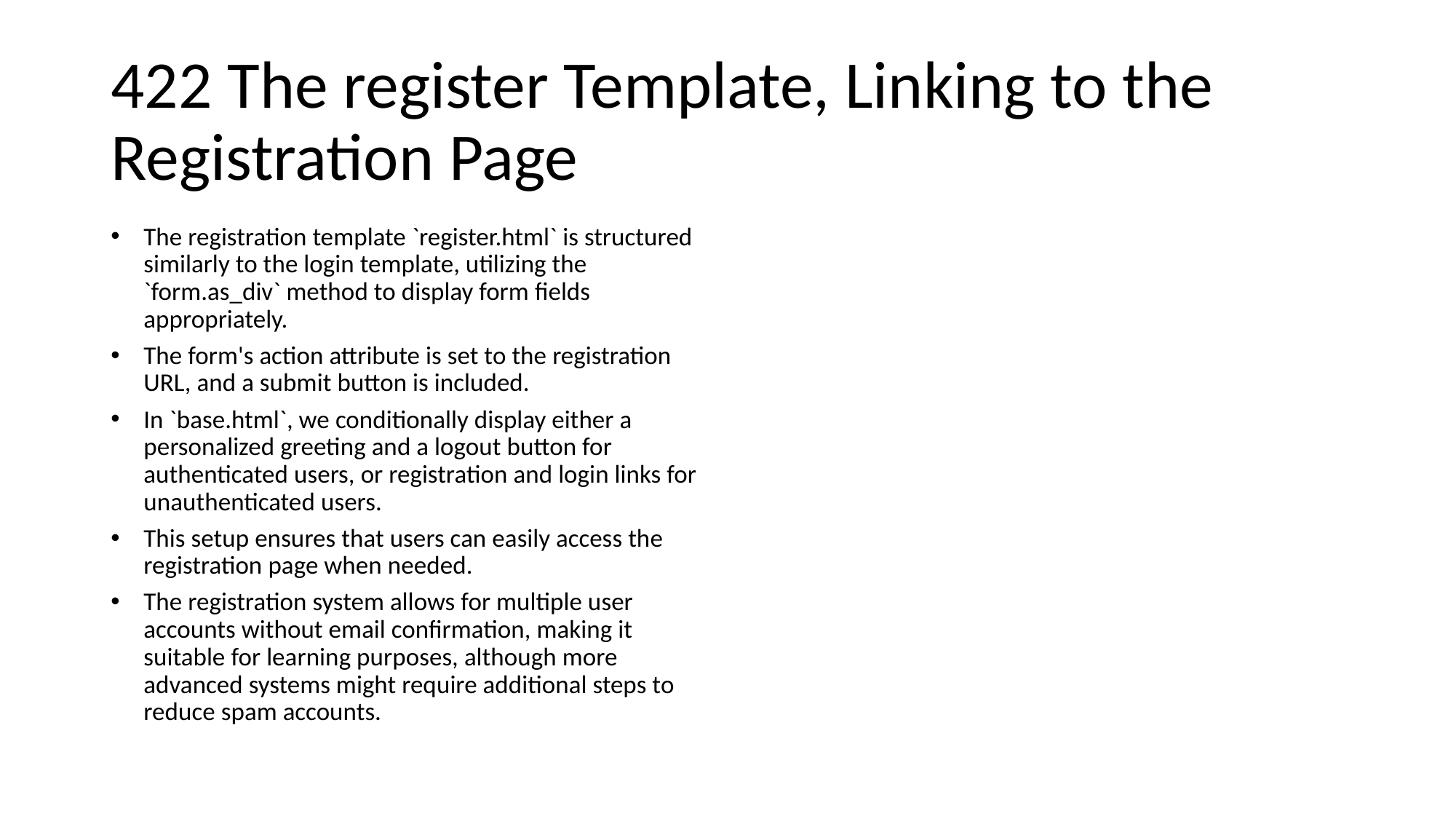

# 422 The register Template, Linking to the Registration Page
The registration template `register.html` is structured similarly to the login template, utilizing the `form.as_div` method to display form fields appropriately.
The form's action attribute is set to the registration URL, and a submit button is included.
In `base.html`, we conditionally display either a personalized greeting and a logout button for authenticated users, or registration and login links for unauthenticated users.
This setup ensures that users can easily access the registration page when needed.
The registration system allows for multiple user accounts without email confirmation, making it suitable for learning purposes, although more advanced systems might require additional steps to reduce spam accounts.